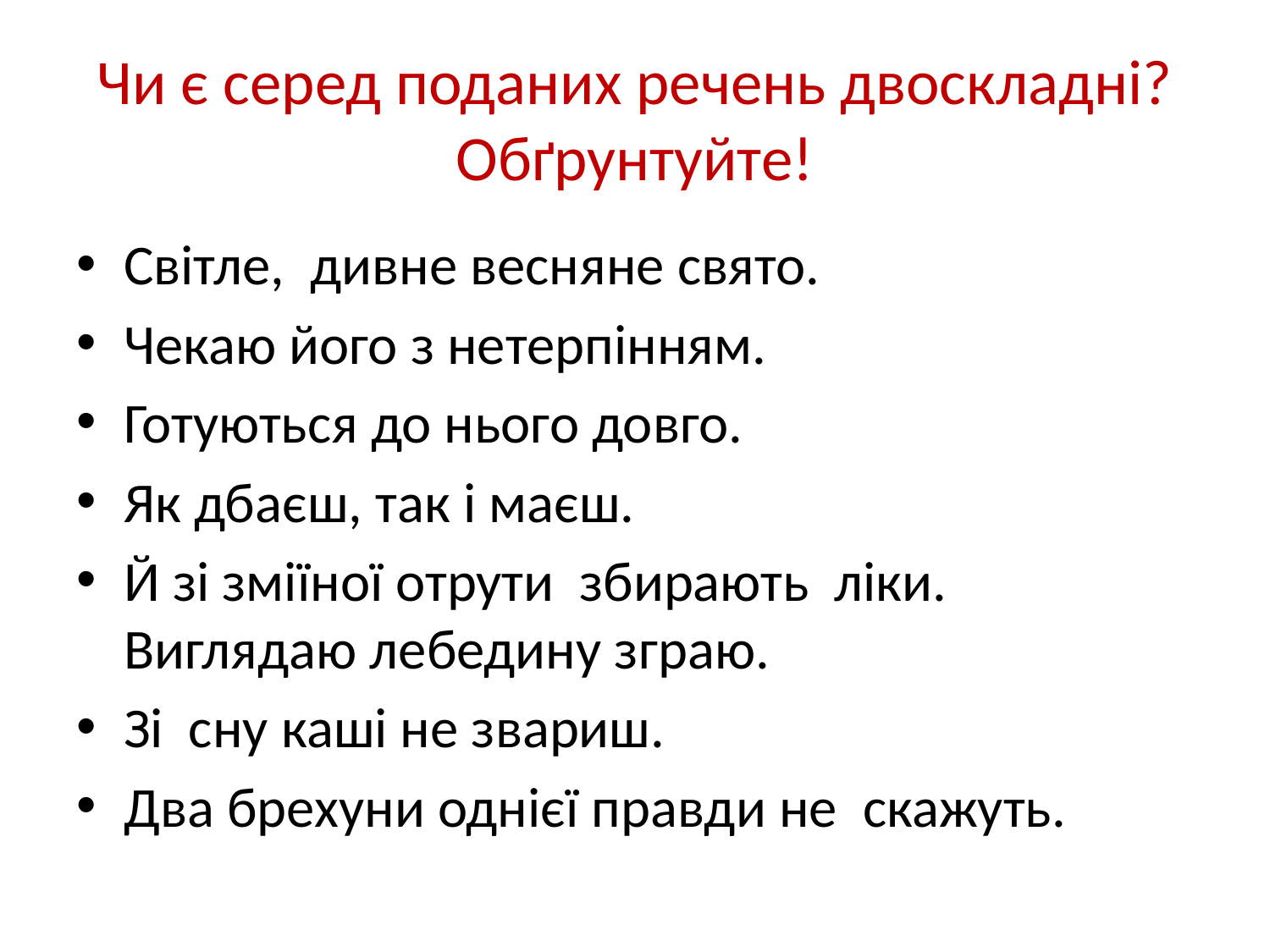

# Чи є серед поданих речень двоскладні? Обґрунтуйте!
Світле,  дивне весняне свято.
Чекаю його з нетерпінням.
Готуються до нього довго.
Як дбаєш, так і маєш.
Й зі зміїної отрути  збирають  ліки. Виглядаю лебедину зграю.
Зі  сну каші не звариш.
Два брехуни однієї правди не  скажуть.